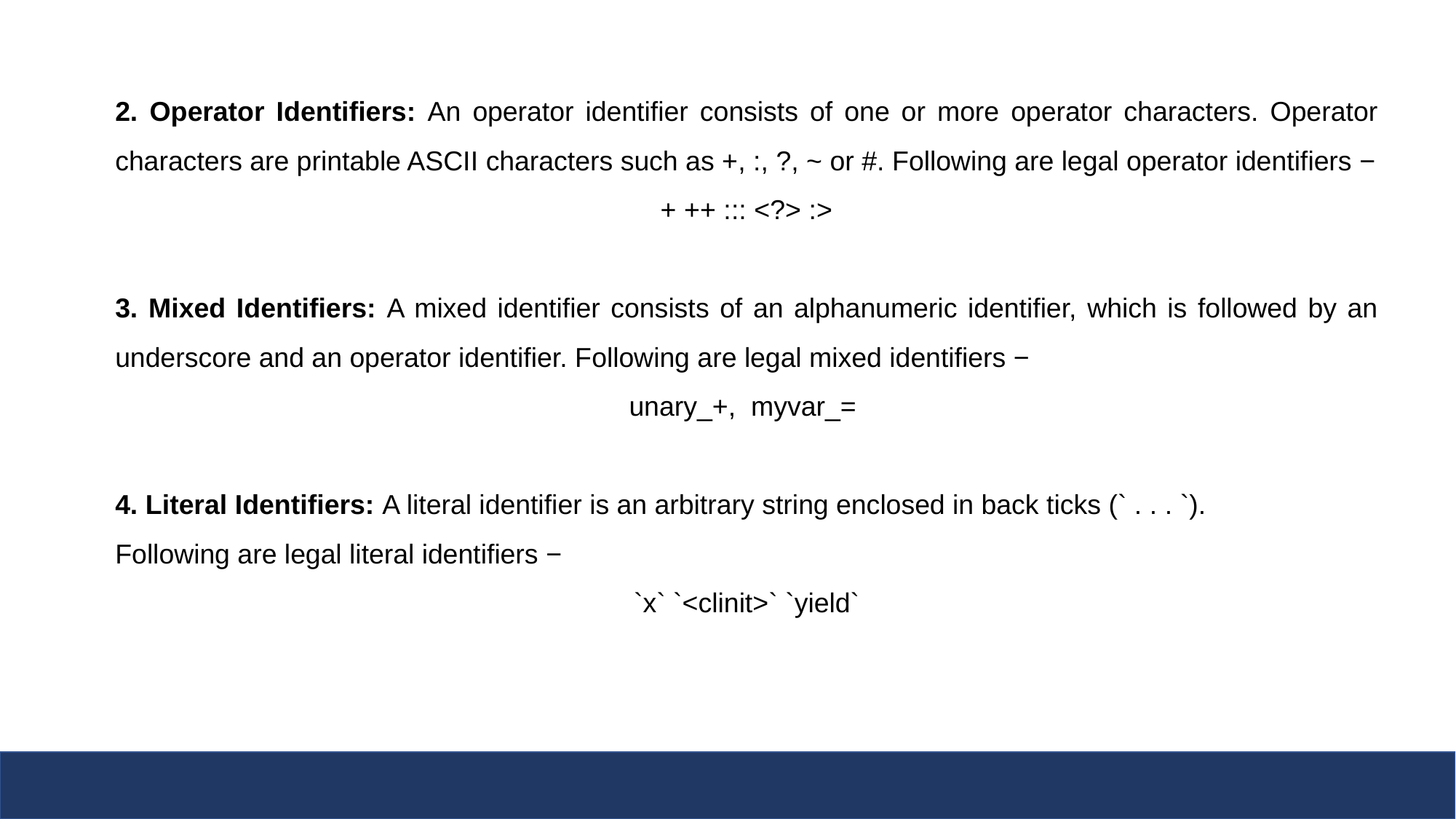

2. Operator Identifiers: An operator identifier consists of one or more operator characters. Operator characters are printable ASCII characters such as +, :, ?, ~ or #. Following are legal operator identifiers −
+ ++ ::: <?> :>

3. Mixed Identifiers: A mixed identifier consists of an alphanumeric identifier, which is followed by an underscore and an operator identifier. Following are legal mixed identifiers −
unary_+,  myvar_=

4. Literal Identifiers: A literal identifier is an arbitrary string enclosed in back ticks (` . . . `).
Following are legal literal identifiers −
`x` `<clinit>` `yield`
30